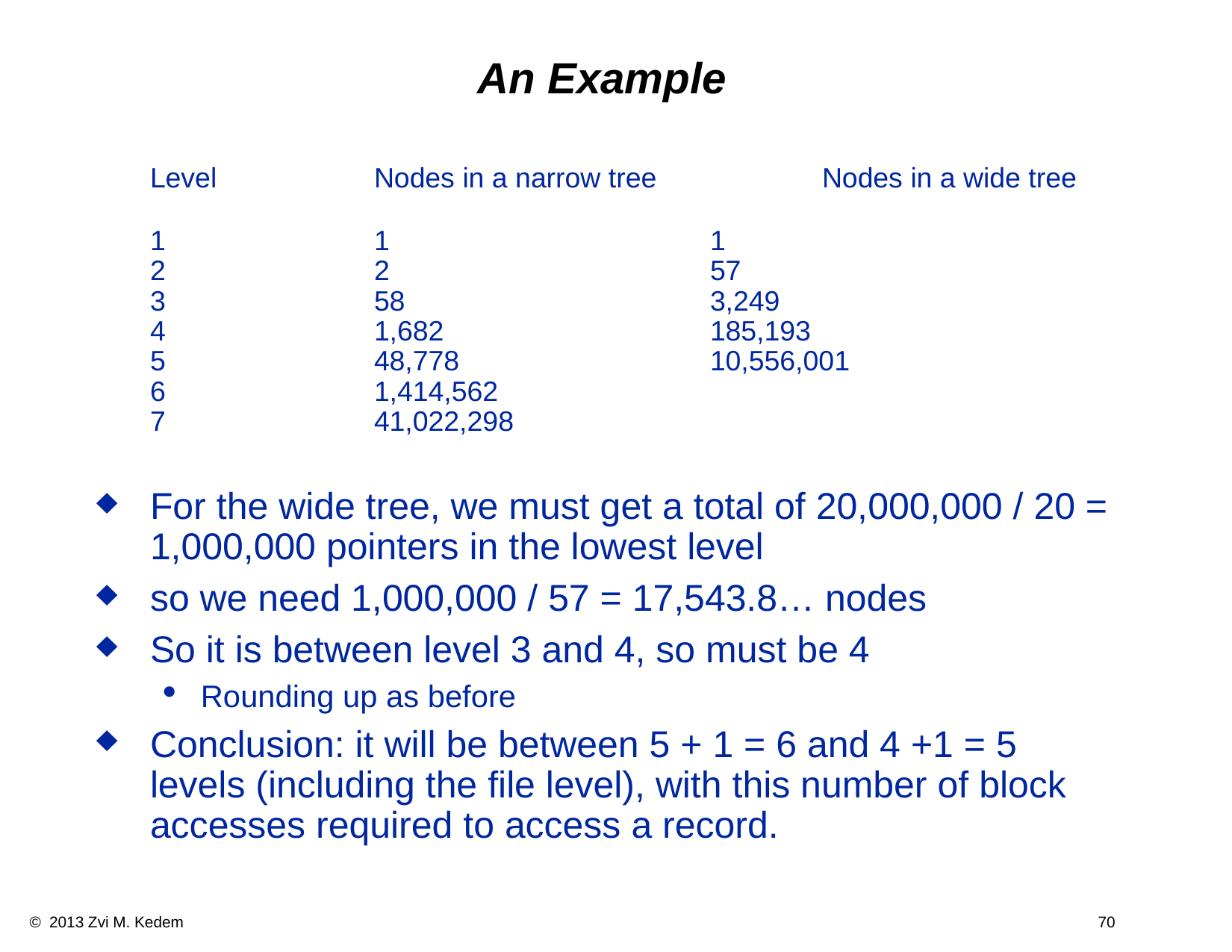

An Example
	Level		Nodes in a narrow tree		Nodes in a wide tree
1		1			1
2		2			57
3		58			3,249
4		1,682			185,193
5		48,778			10,556,001
6		1,414,562
7		41,022,298

For the wide tree, we must get a total of 20,000,000 / 20 = 1,000,000 pointers in the lowest level
so we need 1,000,000 / 57 = 17,543.8… nodes
So it is between level 3 and 4, so must be 4
Rounding up as before
Conclusion: it will be between 5 + 1 = 6 and 4 +1 = 5 levels (including the file level), with this number of block accesses required to access a record.